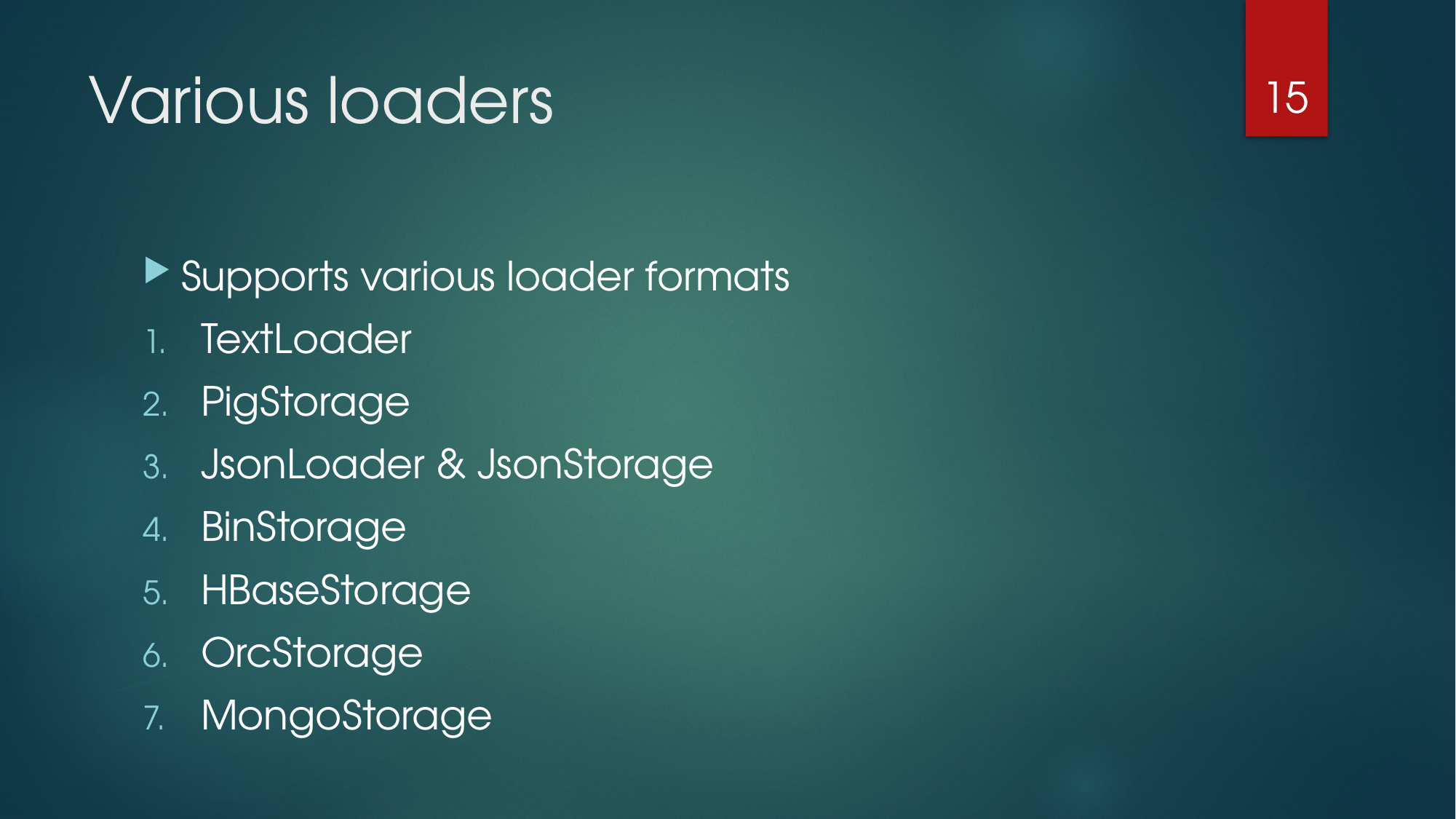

15
# Various loaders
Supports various loader formats
TextLoader
PigStorage
JsonLoader & JsonStorage
BinStorage
HBaseStorage
OrcStorage
MongoStorage